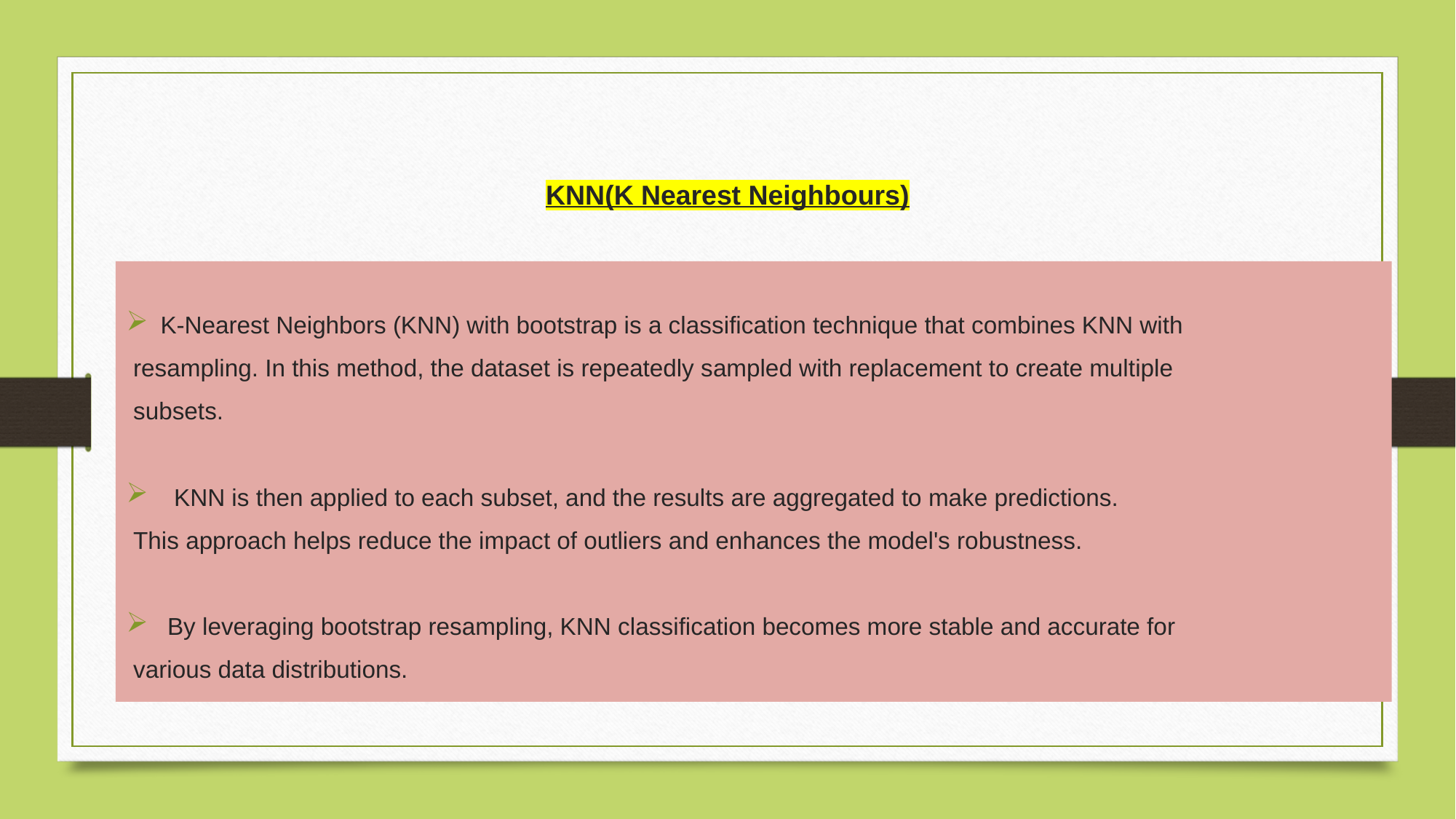

# KNN(K Nearest Neighbours)

K-Nearest Neighbors (KNN) with bootstrap is a classification technique that combines KNN with
 resampling. In this method, the dataset is repeatedly sampled with replacement to create multiple
 subsets.

  KNN is then applied to each subset, and the results are aggregated to make predictions.
 This approach helps reduce the impact of outliers and enhances the model's robustness.

 By leveraging bootstrap resampling, KNN classification becomes more stable and accurate for
 various data distributions.